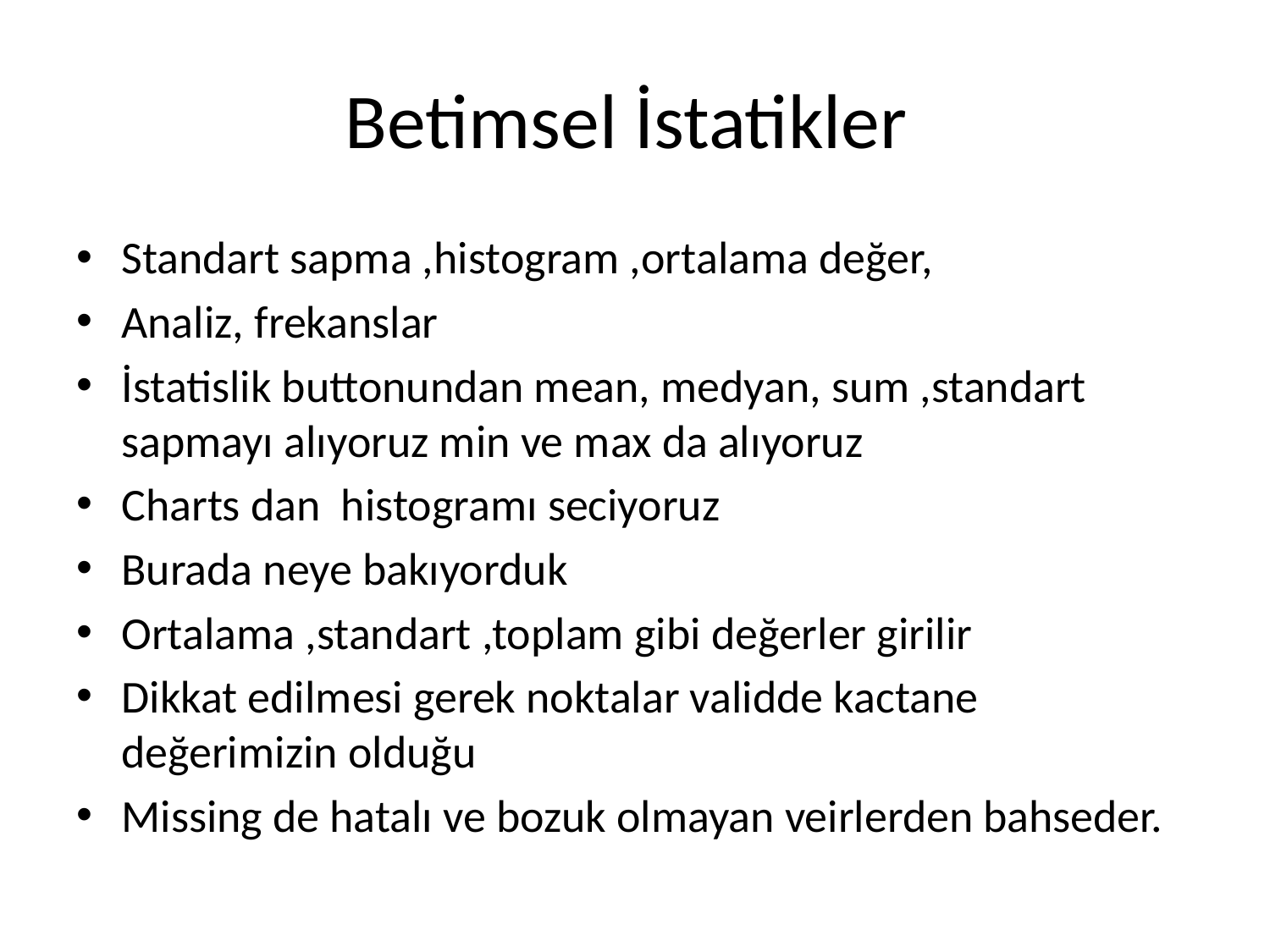

# Betimsel İstatikler
Standart sapma ,histogram ,ortalama değer,
Analiz, frekanslar
İstatislik buttonundan mean, medyan, sum ,standart sapmayı alıyoruz min ve max da alıyoruz
Charts dan  histogramı seciyoruz
Burada neye bakıyorduk
Ortalama ,standart ,toplam gibi değerler girilir
Dikkat edilmesi gerek noktalar validde kactane değerimizin olduğu
Missing de hatalı ve bozuk olmayan veirlerden bahseder.